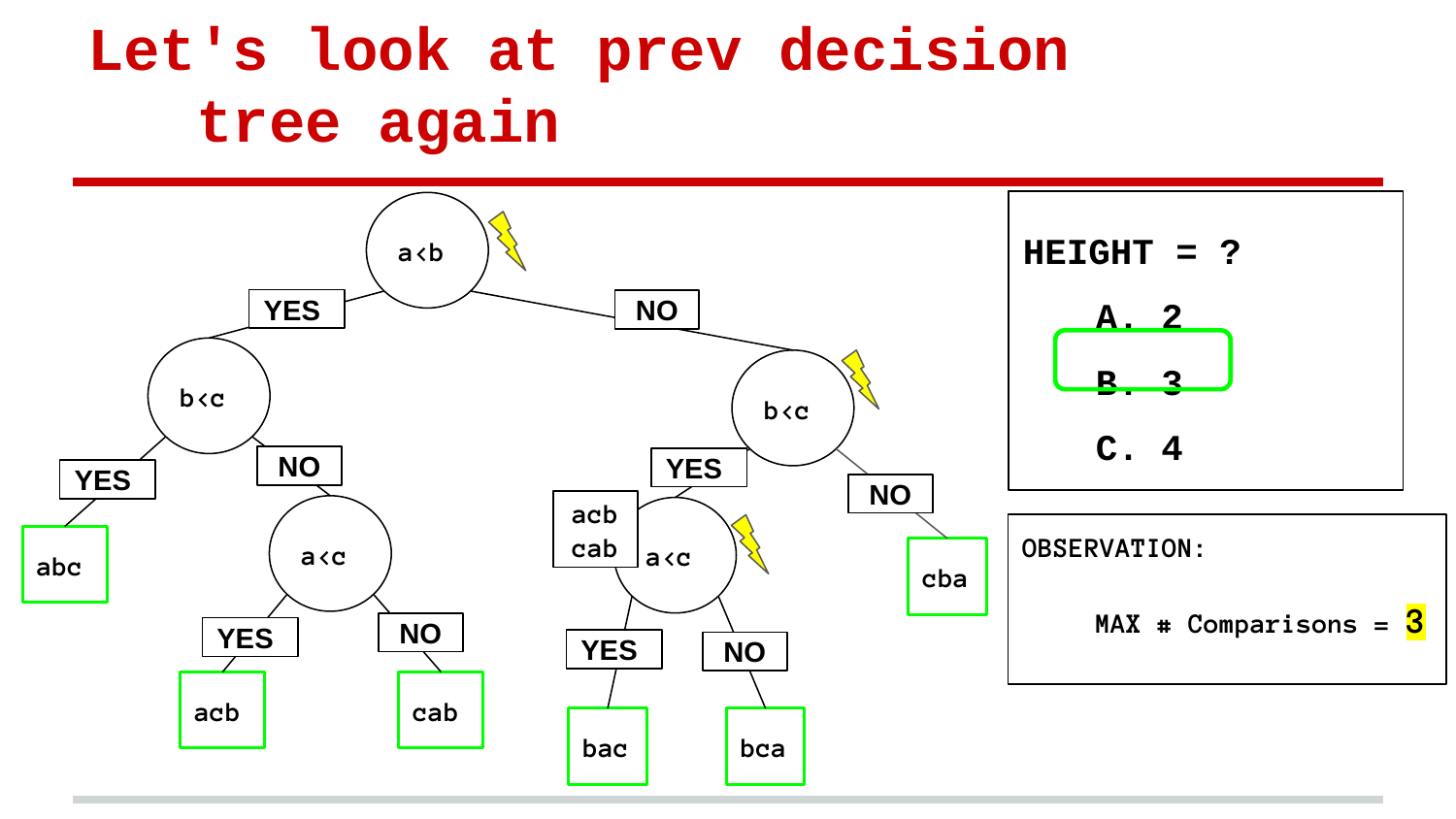

# Let's look at prev decision
   tree again
HEIGHT = ?
A. 2
B. 3
C. 4
a<b

YES
NO

b<c

b<c
NO
YES
YES
NO
acb
cab
a<c
a<c
OBSERVATION:

MAX # Comparisons = 3

abc
cba
NO
YES
YES
NO
acb
cab
bac
bca